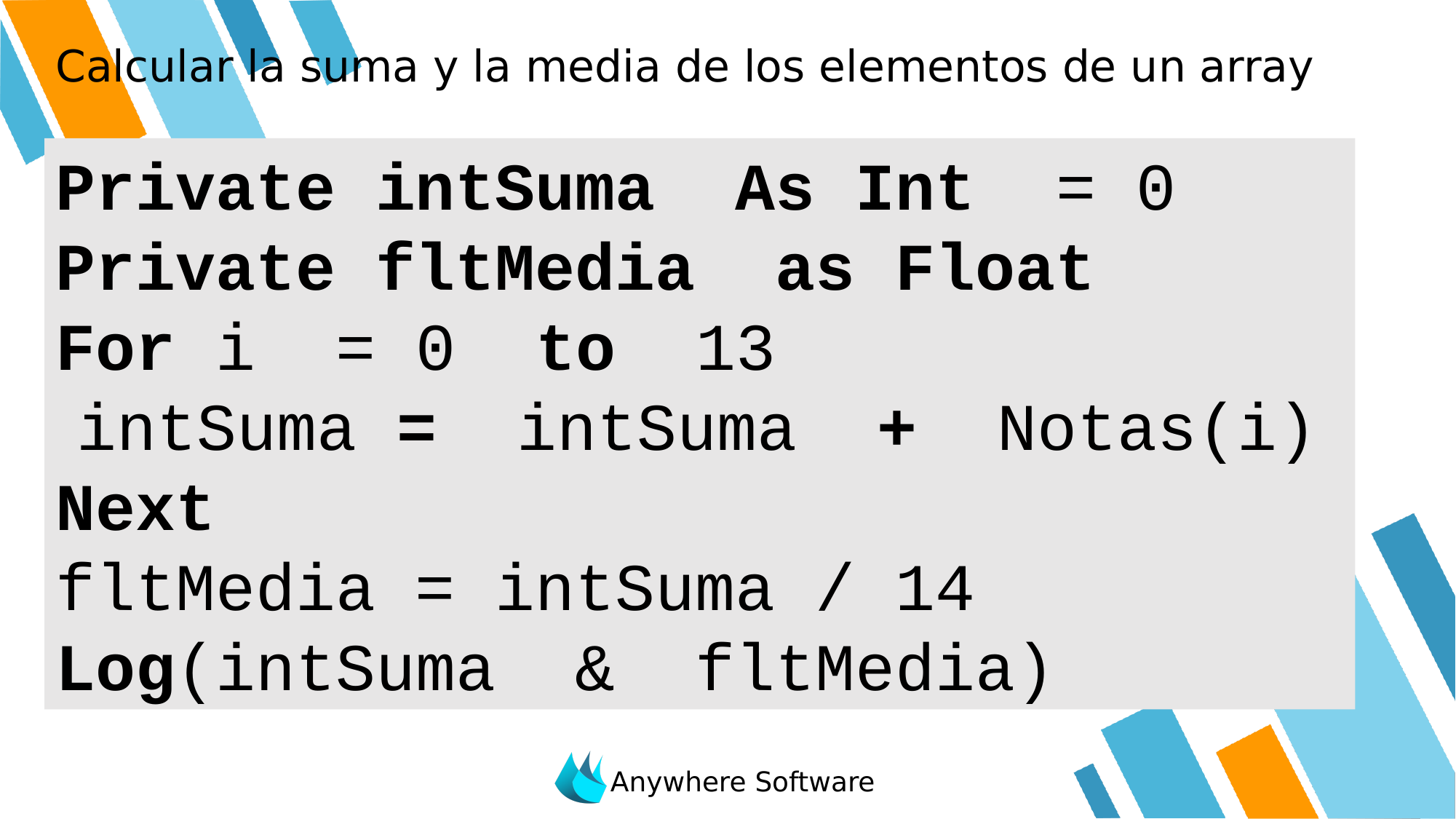

# Calcular la suma y la media de los elementos de un array
Private intSuma  As Int  = 0
Private fltMedia  as Float
For i  = 0  to  13
	intSuma =  intSuma  +  Notas(i)
Next
fltMedia = intSuma / 14
Log(intSuma  &  fltMedia)